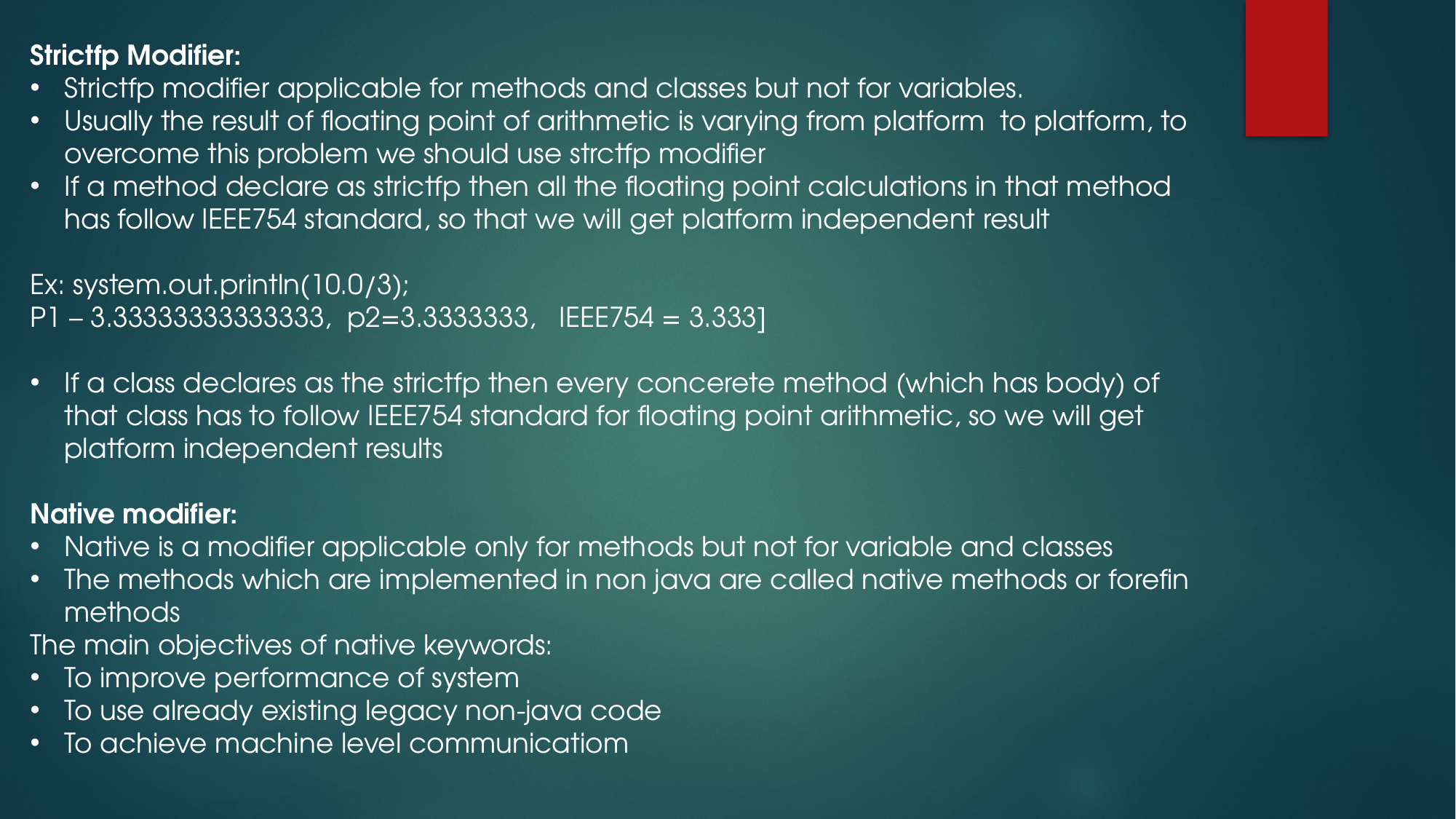

Strictfp Modifier:
Strictfp modifier applicable for methods and classes but not for variables.
Usually the result of floating point of arithmetic is varying from platform  to platform, to overcome this problem we should use strctfp modifier
If a method declare as strictfp then all the floating point calculations in that method has follow IEEE754 standard, so that we will get platform independent result

Ex: system.out.println(10.0/3);
P1 – 3.33333333333333,  p2=3.3333333,   IEEE754 = 3.333]

If a class declares as the strictfp then every concerete method (which has body) of that class has to follow IEEE754 standard for floating point arithmetic, so we will get platform independent results

Native modifier:
Native is a modifier applicable only for methods but not for variable and classes
The methods which are implemented in non java are called native methods or forefin methods
The main objectives of native keywords:
To improve performance of system
To use already existing legacy non-java code
To achieve machine level communicatiom